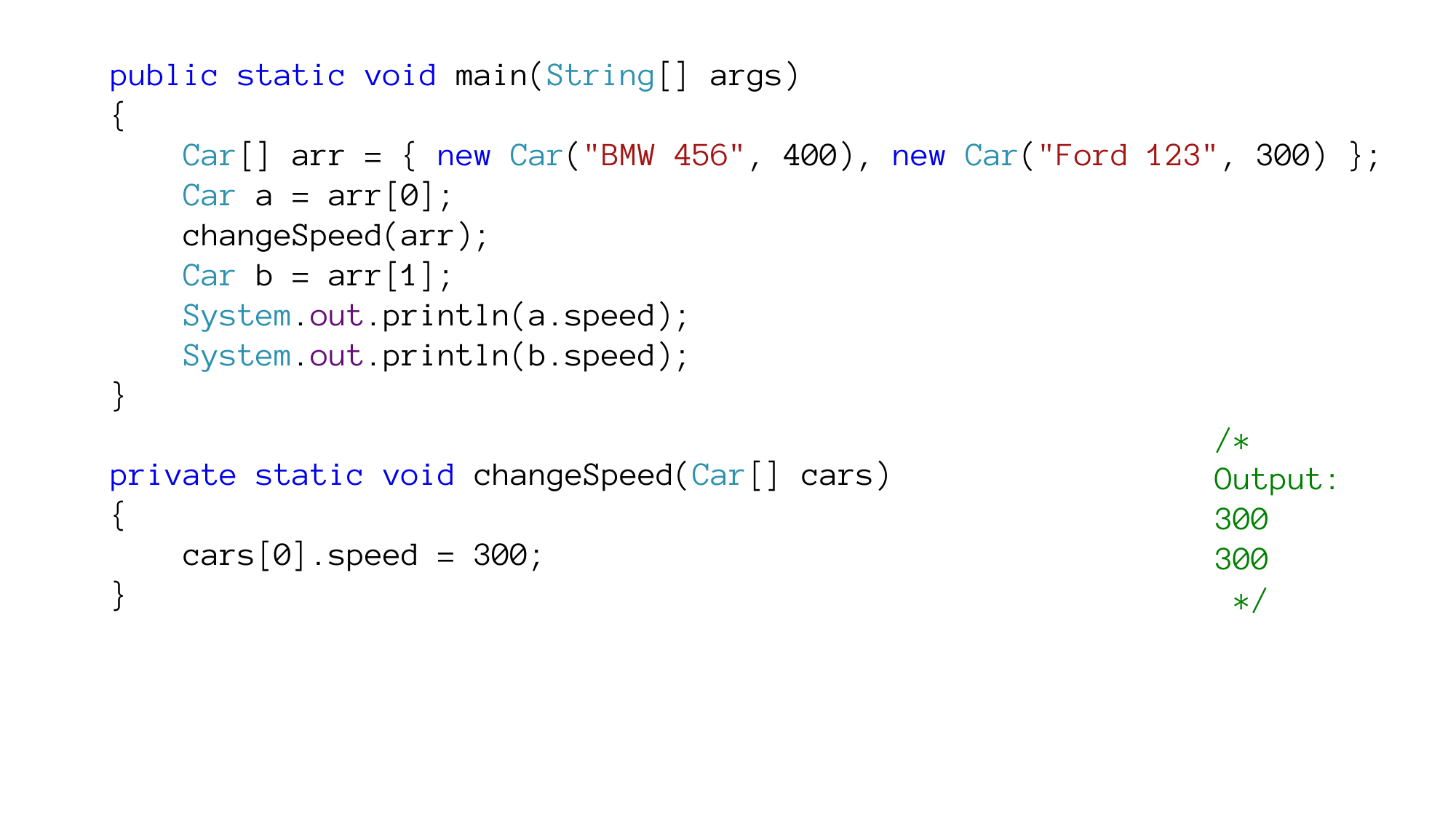

#
public static void main(String[] args)
{
    Car[] arr = { new Car("BMW 456", 400), new Car("Ford 123", 300) };
    Car a = arr[0];
    changeSpeed(arr);
    Car b = arr[1];
    System.out.println(a.speed);
    System.out.println(b.speed);
}
private static void changeSpeed(Car[] cars)
{
    cars[0].speed = 300;
}
/*
Output:
300
300
 */